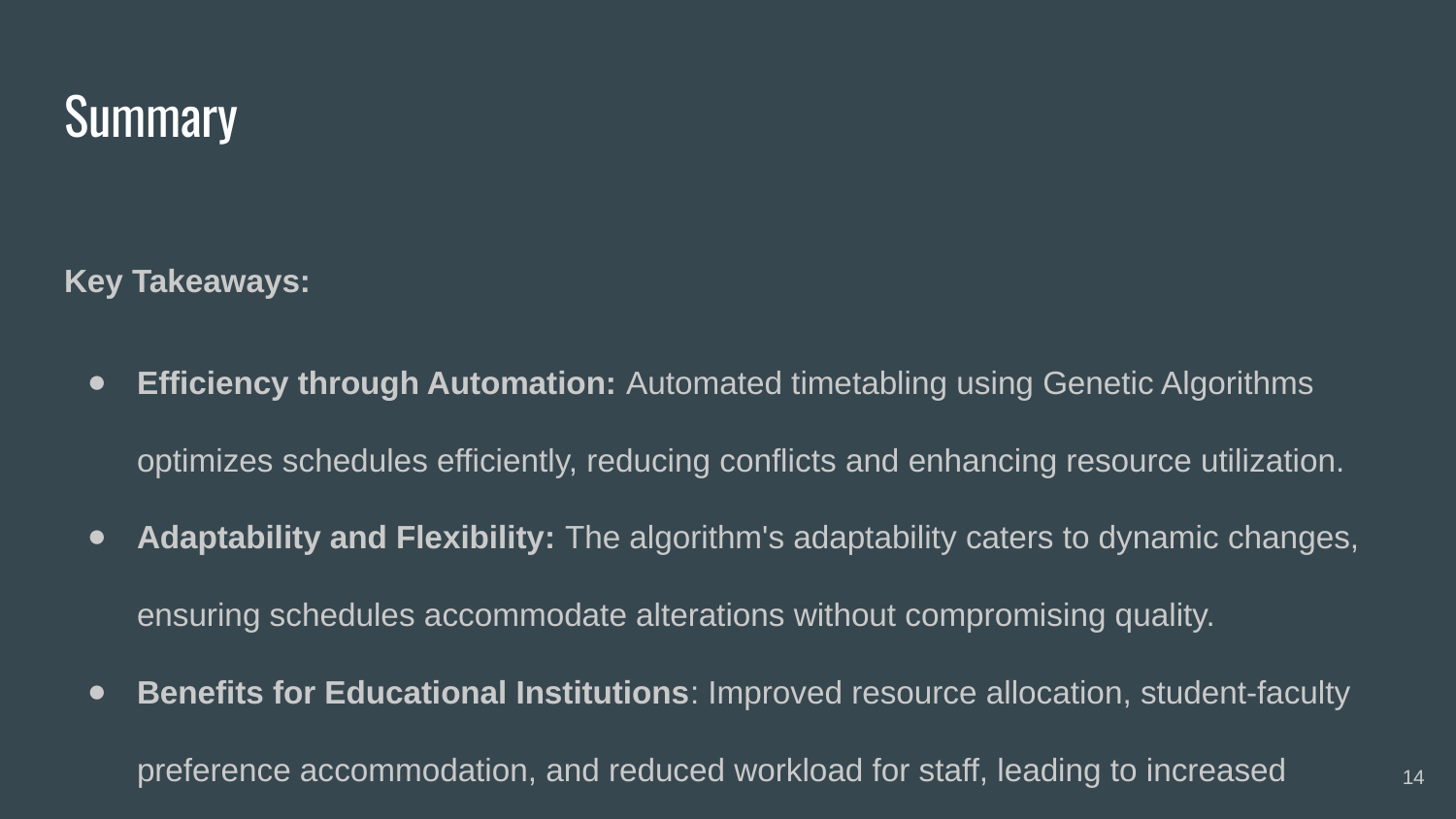

# Summary
Key Takeaways:
Efficiency through Automation: Automated timetabling using Genetic Algorithms optimizes schedules efficiently, reducing conflicts and enhancing resource utilization.
Adaptability and Flexibility: The algorithm's adaptability caters to dynamic changes, ensuring schedules accommodate alterations without compromising quality.
Benefits for Educational Institutions: Improved resource allocation, student-faculty preference accommodation, and reduced workload for staff, leading to increased productivity.
14